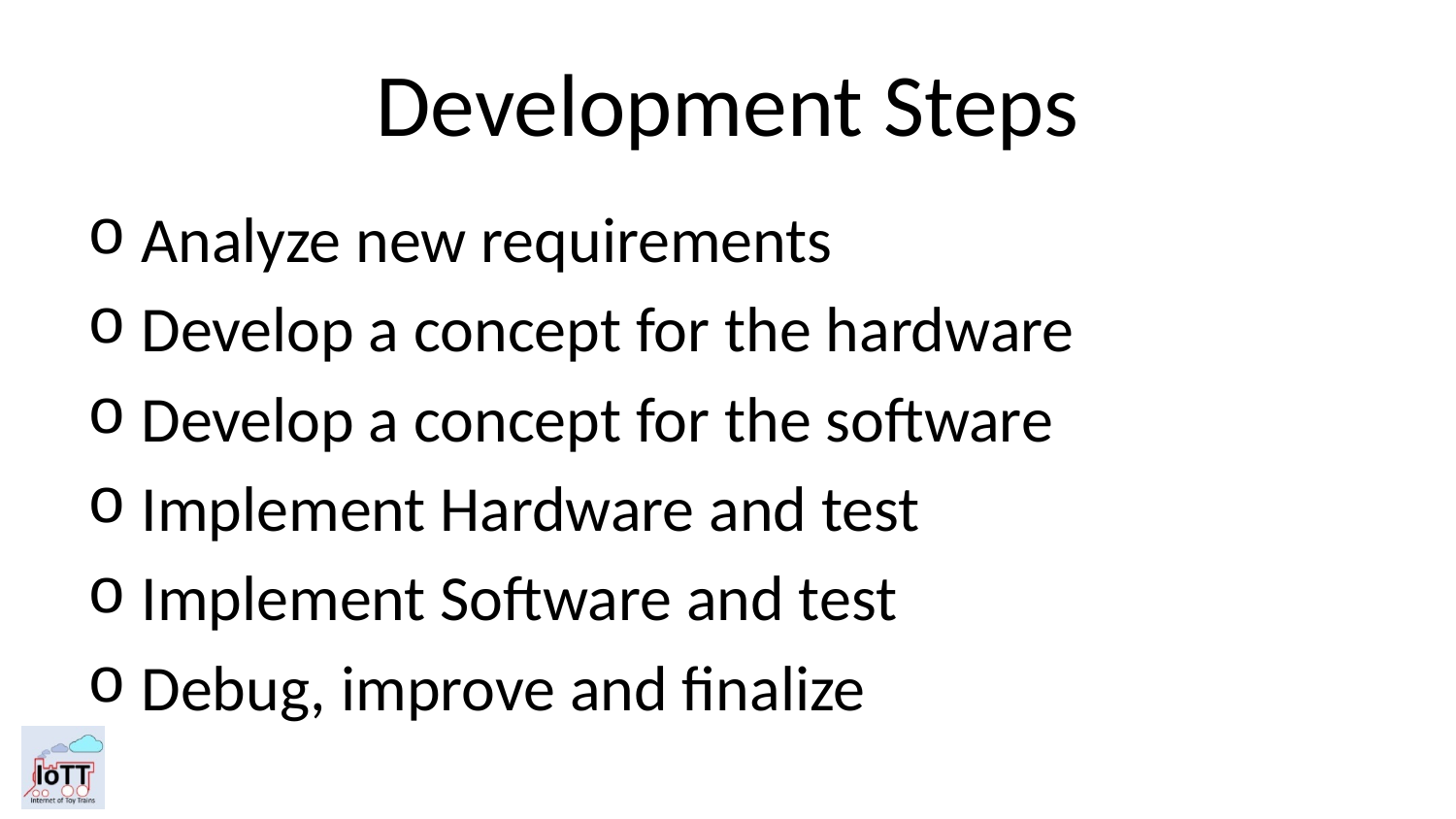

# Development Steps
Analyze new requirements
Develop a concept for the hardware
Develop a concept for the software
Implement Hardware and test
Implement Software and test
Debug, improve and finalize